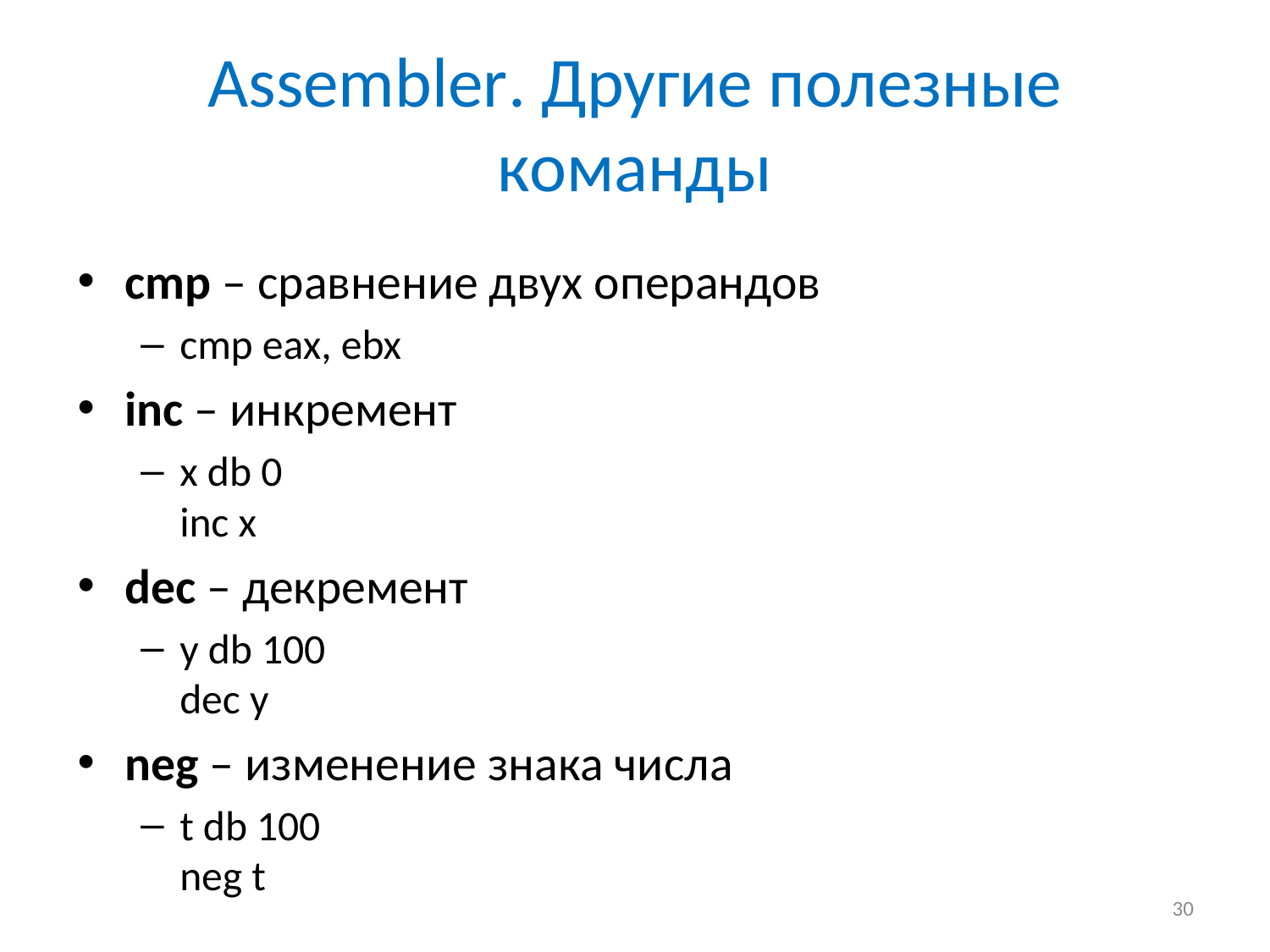

# Assembler. Другие полезные команды

cmp – сравнение двух операндов
cmp eax, ebx
inc – инкремент
x db 0
inc x
dec – декремент
y db 100
dec y
neg – изменение знака числа
t db 100
neg t

30